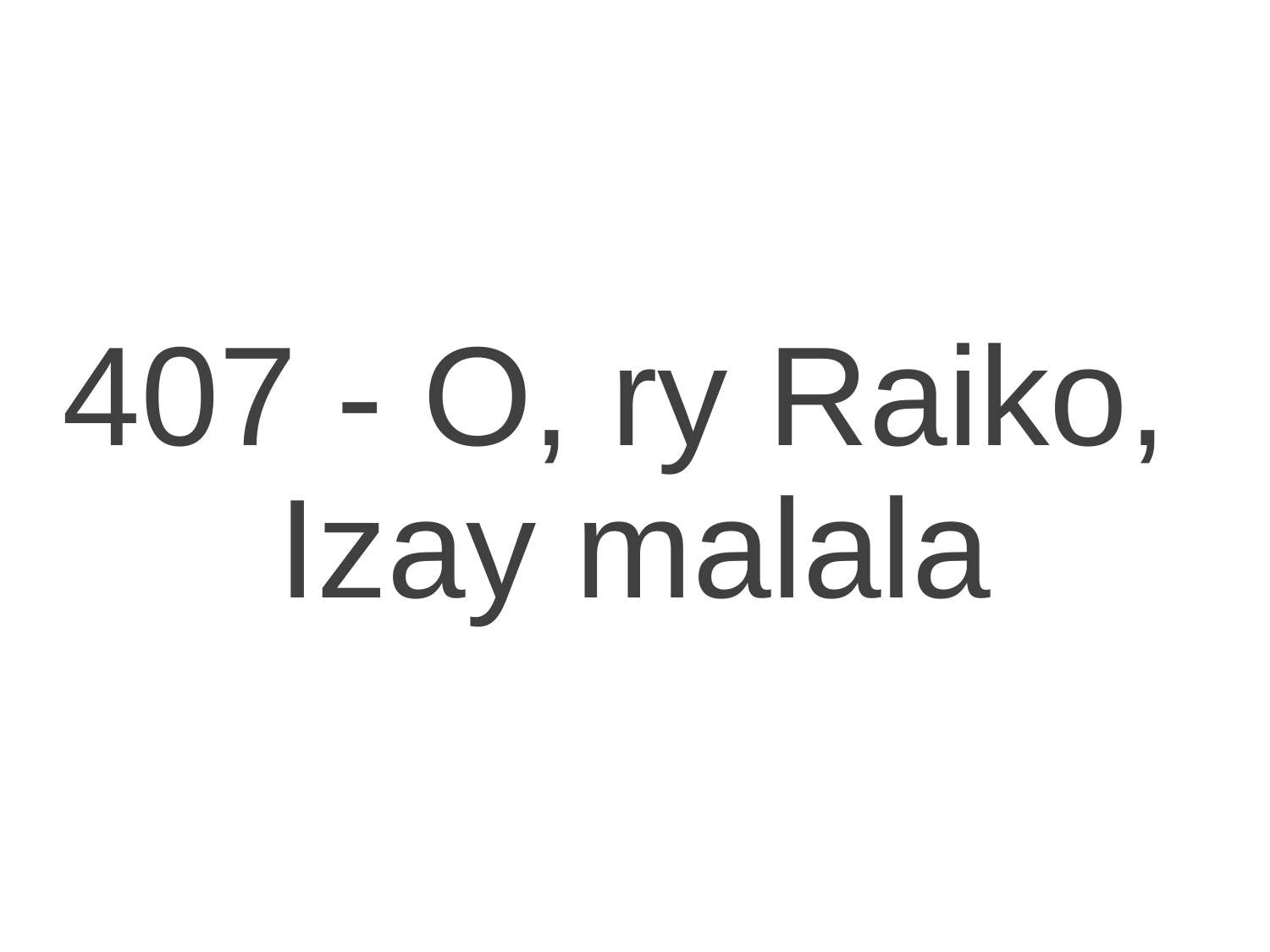

407 - O, ry Raiko,
Izay malala